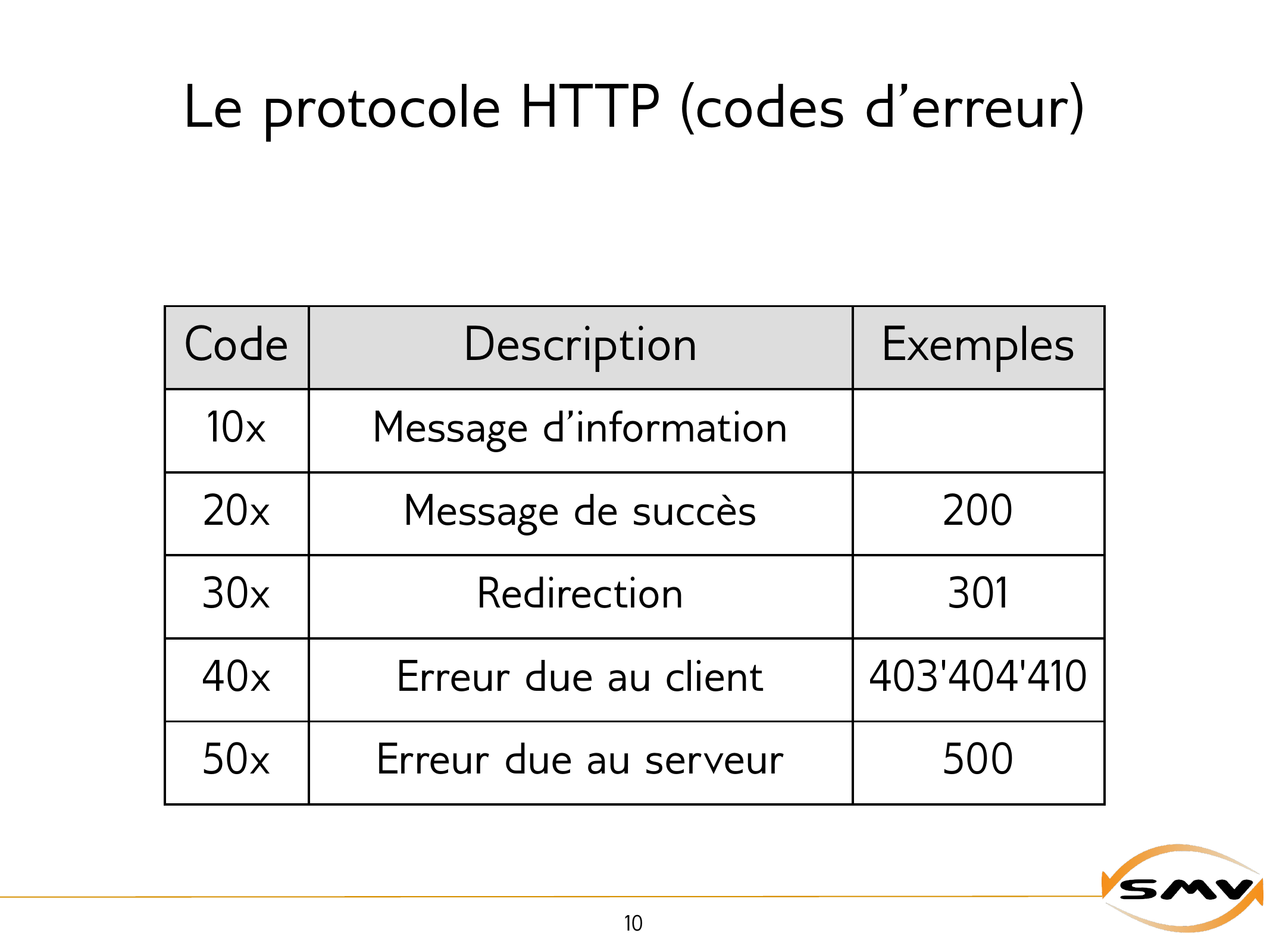

# Le protocole HTTP (codes d’erreur)
| Code | Description | Exemples |
| --- | --- | --- |
| 10x | Message d’information |  |
| 20x | Message de succès | 200 |
| 30x | Redirection | 301 |
| 40x | Erreur due au client | 403'404'410 |
| 50x | Erreur due au serveur | 500 |
10